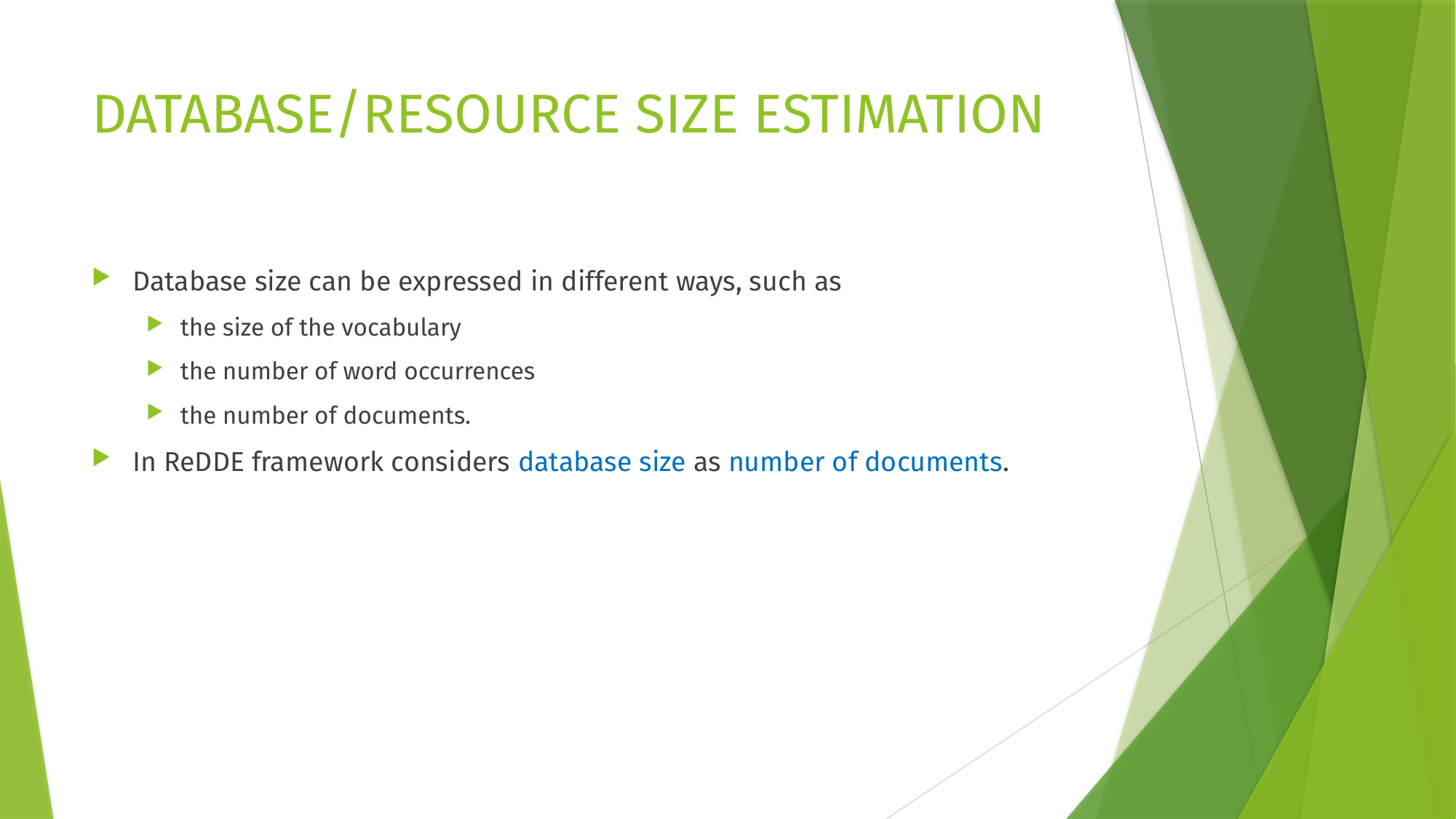

# DATABASE/RESOURCE SIZE ESTIMATION
Database size can be expressed in different ways, such as
the size of the vocabulary
the number of word occurrences
the number of documents.
In ReDDE framework considers database size as number of documents.